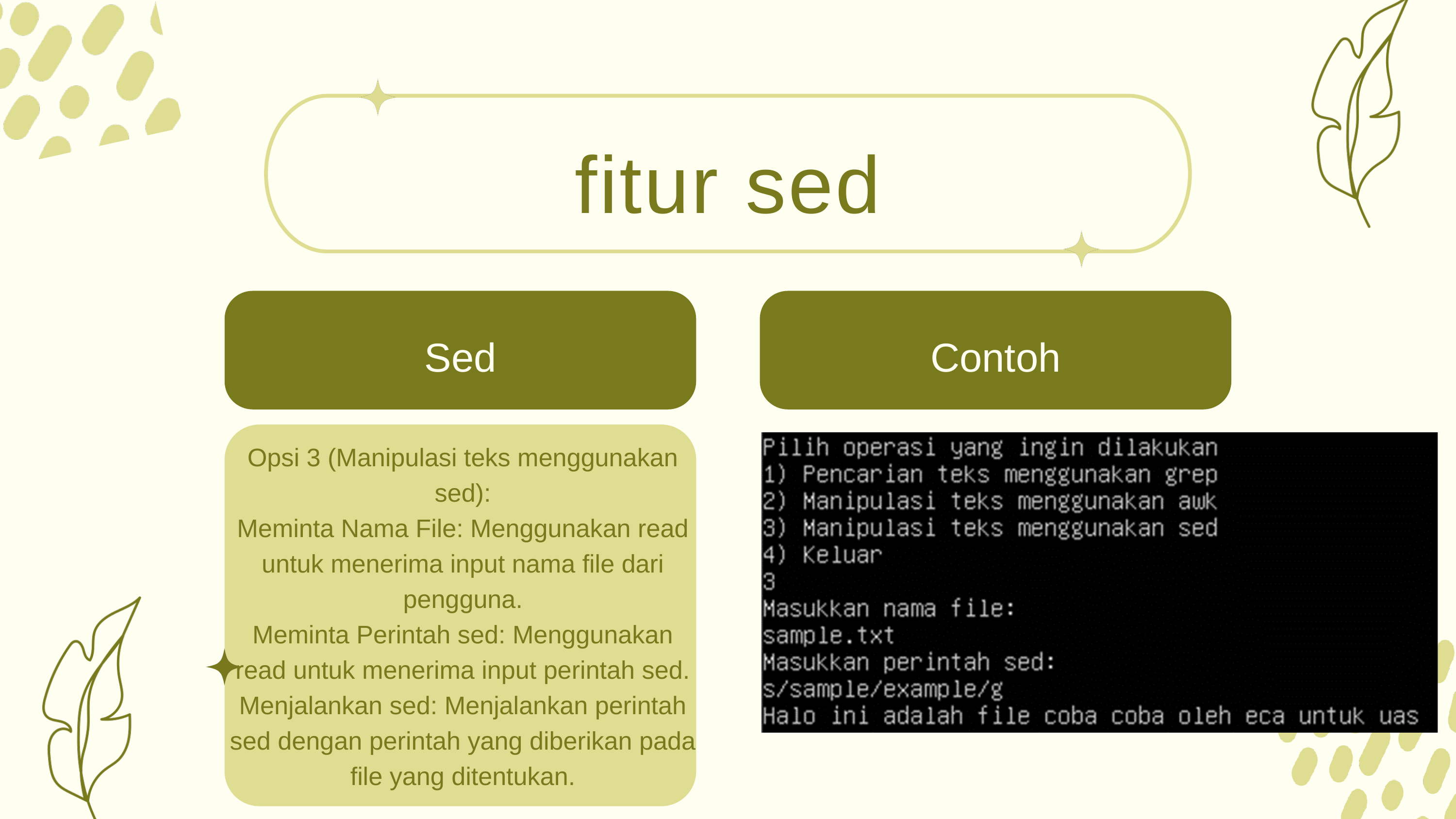

fitur sed

Sed
Contoh

Opsi 3 (Manipulasi teks menggunakan sed):
Meminta Nama File: Menggunakan read untuk menerima input nama file dari pengguna.
Meminta Perintah sed: Menggunakan read untuk menerima input perintah sed.
Menjalankan sed: Menjalankan perintah sed dengan perintah yang diberikan pada file yang ditentukan.